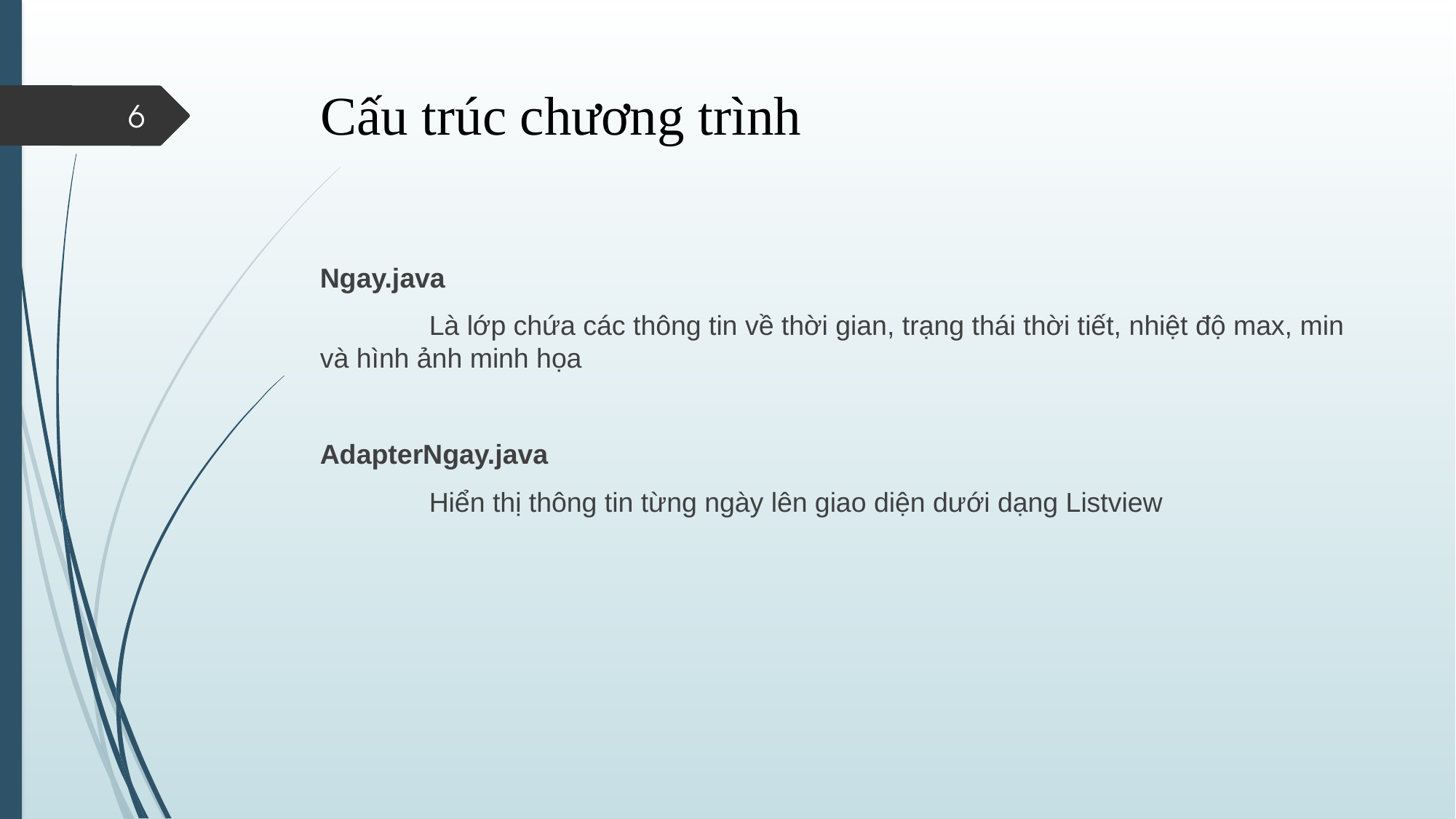

# Cấu trúc chương trình
6
Ngay.java
	Là lớp chứa các thông tin về thời gian, trạng thái thời tiết, nhiệt độ max, min và hình ảnh minh họa

AdapterNgay.java
	Hiển thị thông tin từng ngày lên giao diện dưới dạng Listview